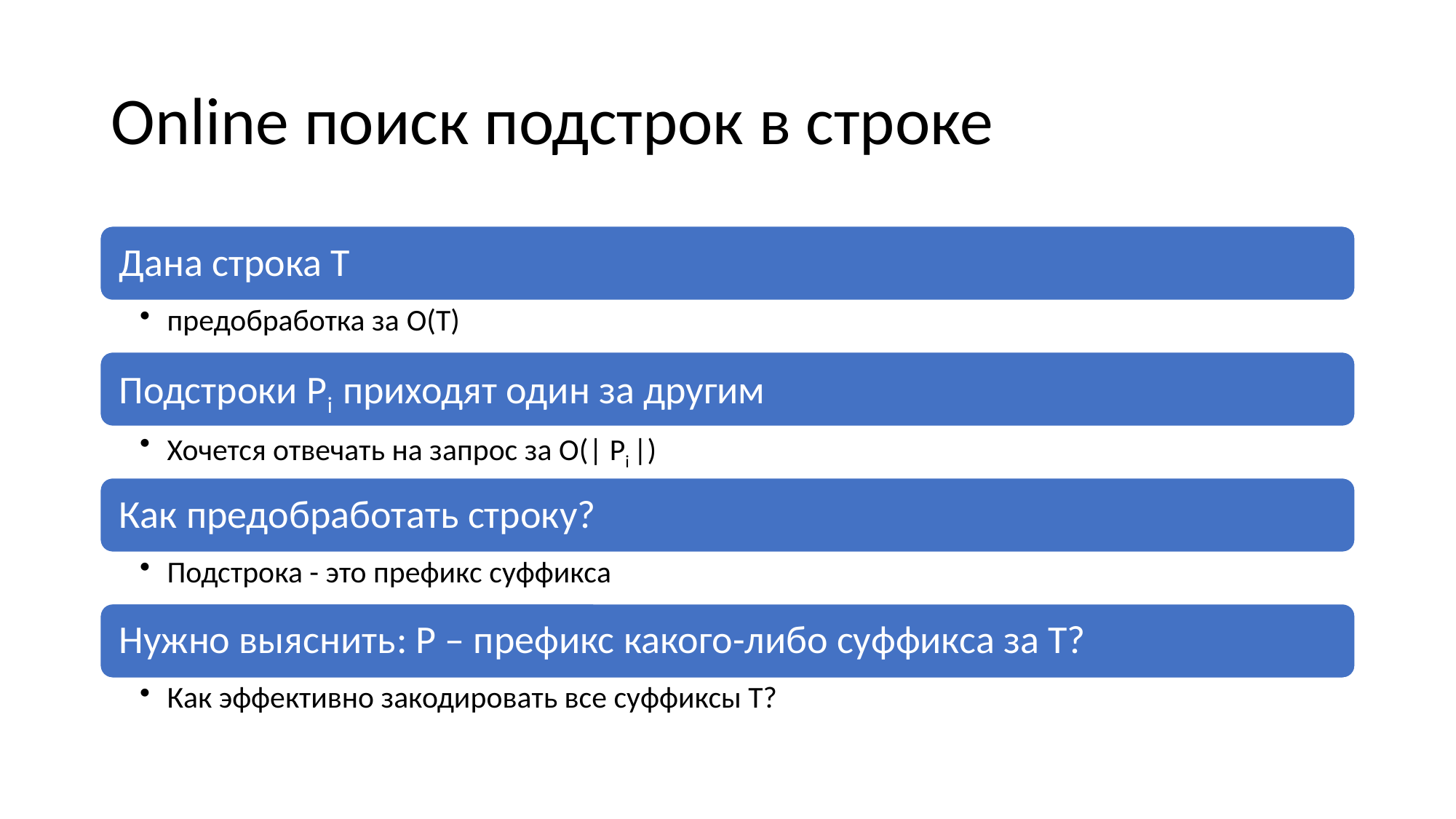

# Online поиск подстрок в строке
Дана строка Т
предобработка за O(T)
Подстроки Pi  приходят один за другим
Хочется отвечать на запрос за О(| Pi |)
Как предобработать строку?
Подстрока - это префикс суффикса
Нужно выяснить: Р – префикс какого-либо суффикса за Т?
Как эффективно закодировать все суффиксы Т?